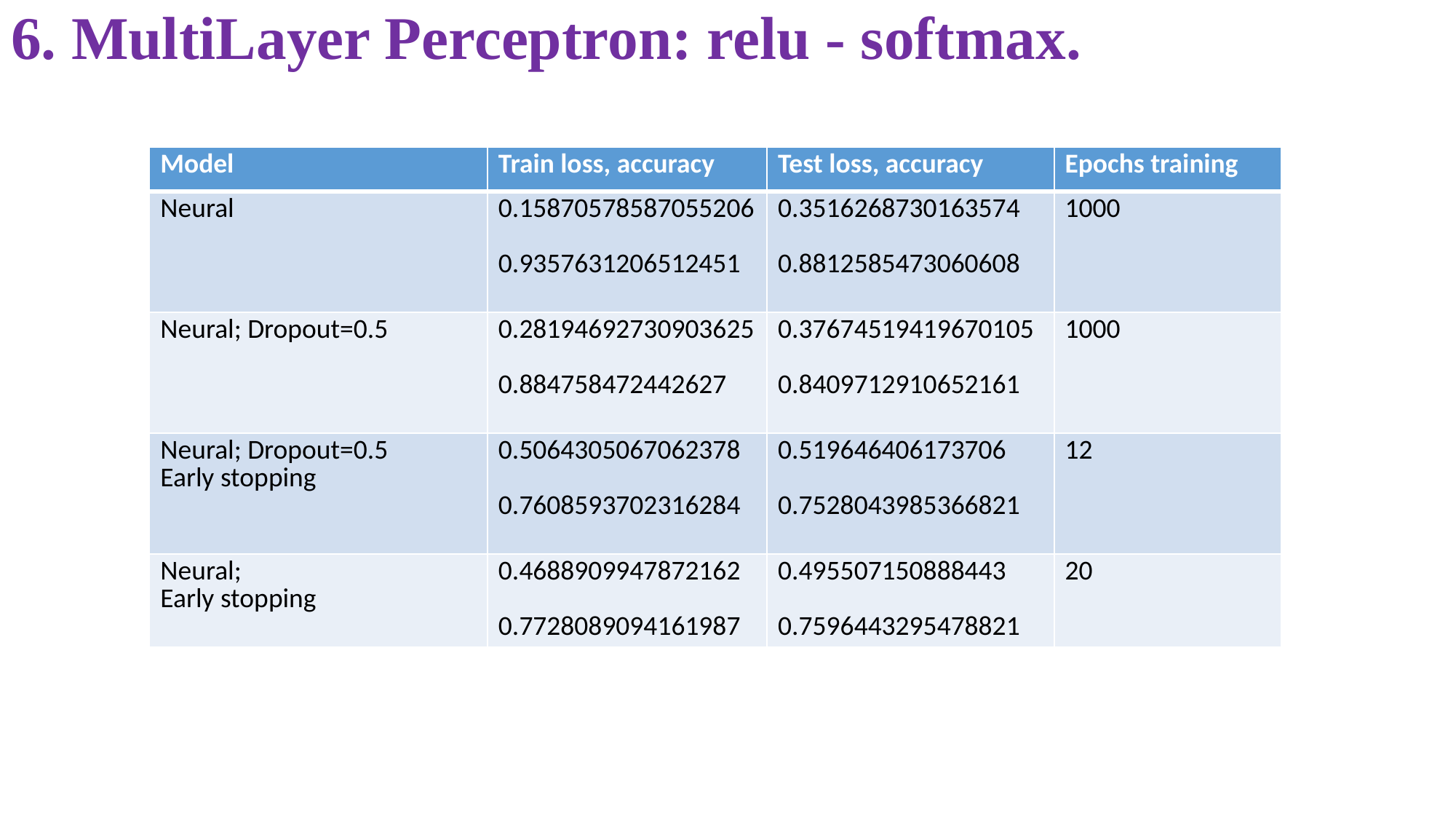

# 6. MultiLayer Perceptron: relu - softmax.
| Model | Train loss, accuracy | Test loss, accuracy | Epochs training |
| --- | --- | --- | --- |
| Neural | 0.15870578587055206 0.9357631206512451 | 0.3516268730163574 0.8812585473060608 | 1000 |
| Neural; Dropout=0.5 | 0.28194692730903625 0.884758472442627 | 0.37674519419670105 0.8409712910652161 | 1000 |
| Neural; Dropout=0.5 Early stopping | 0.5064305067062378 0.7608593702316284 | 0.519646406173706 0.7528043985366821 | 12 |
| Neural; Early stopping | 0.4688909947872162 0.7728089094161987 | 0.495507150888443 0.7596443295478821 | 20 |